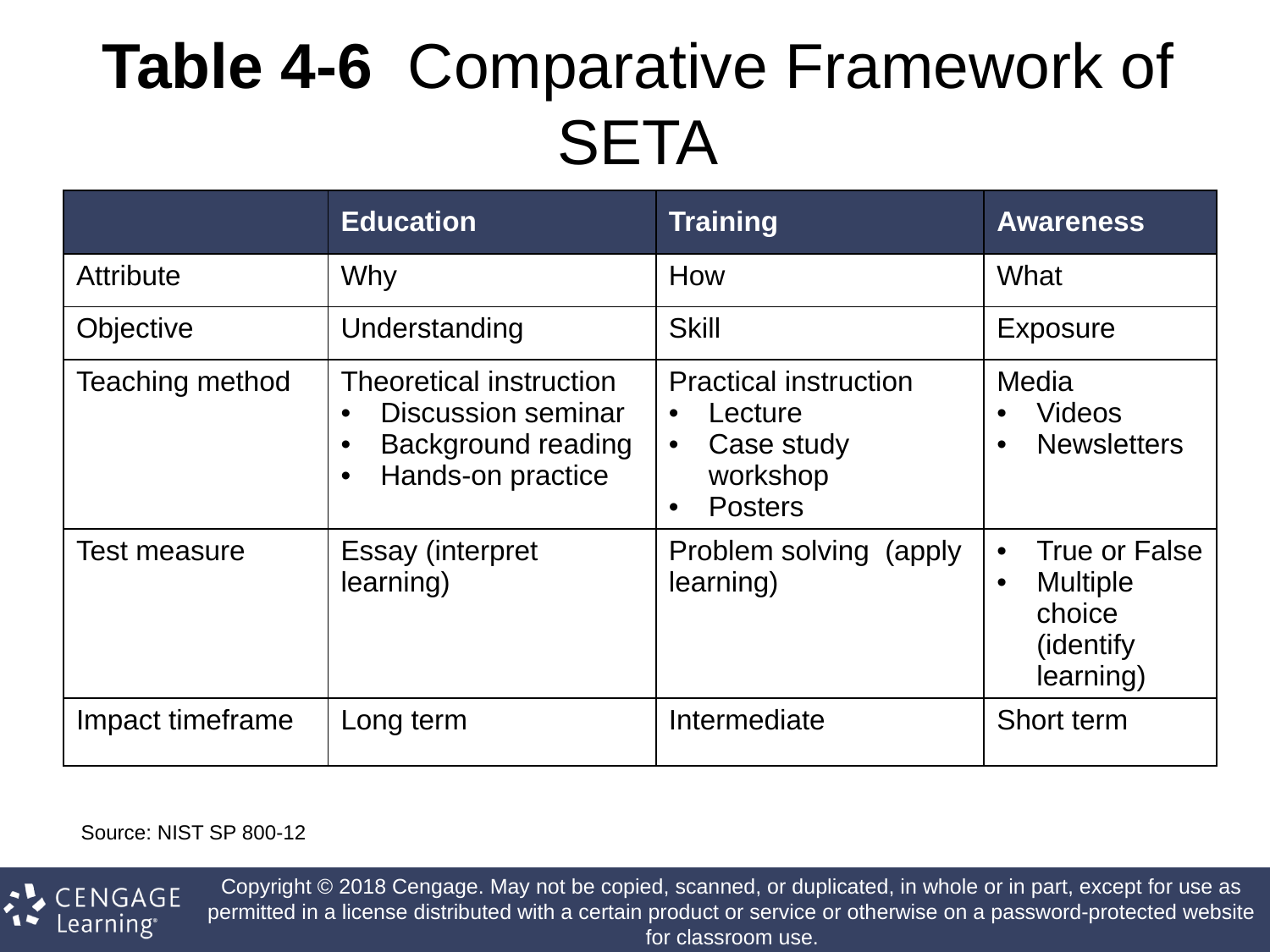

# Table 4-6  Comparative Framework of SETA
|  | Education | Training | Awareness |
| --- | --- | --- | --- |
| Attribute | Why | How | What |
| Objective | Understanding | Skill | Exposure |
| Teaching method | Theoretical instruction Discussion seminar Background reading Hands-on practice | Practical instruction Lecture Case study workshop Posters | Media Videos Newsletters |
| Test measure | Essay (interpret learning) | Problem solving (apply learning) | True or False Multiple choice (identify learning) |
| Impact timeframe | Long term | Intermediate | Short term |
Source: NIST SP 800-12